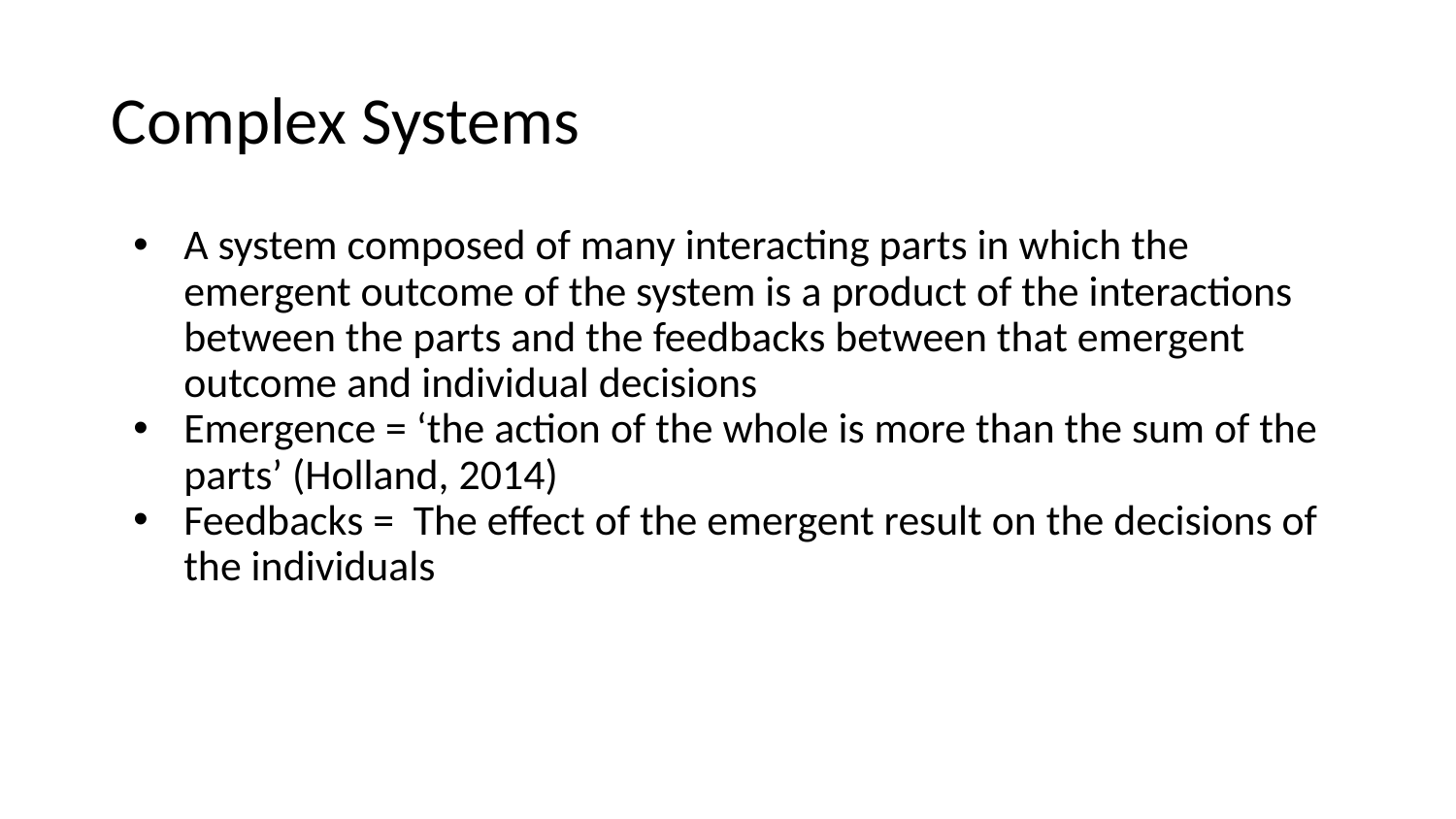

# Complex Systems
A system composed of many interacting parts in which the emergent outcome of the system is a product of the interactions between the parts and the feedbacks between that emergent outcome and individual decisions
Emergence = ‘the action of the whole is more than the sum of the parts’ (Holland, 2014)
Feedbacks =  The effect of the emergent result on the decisions of the individuals